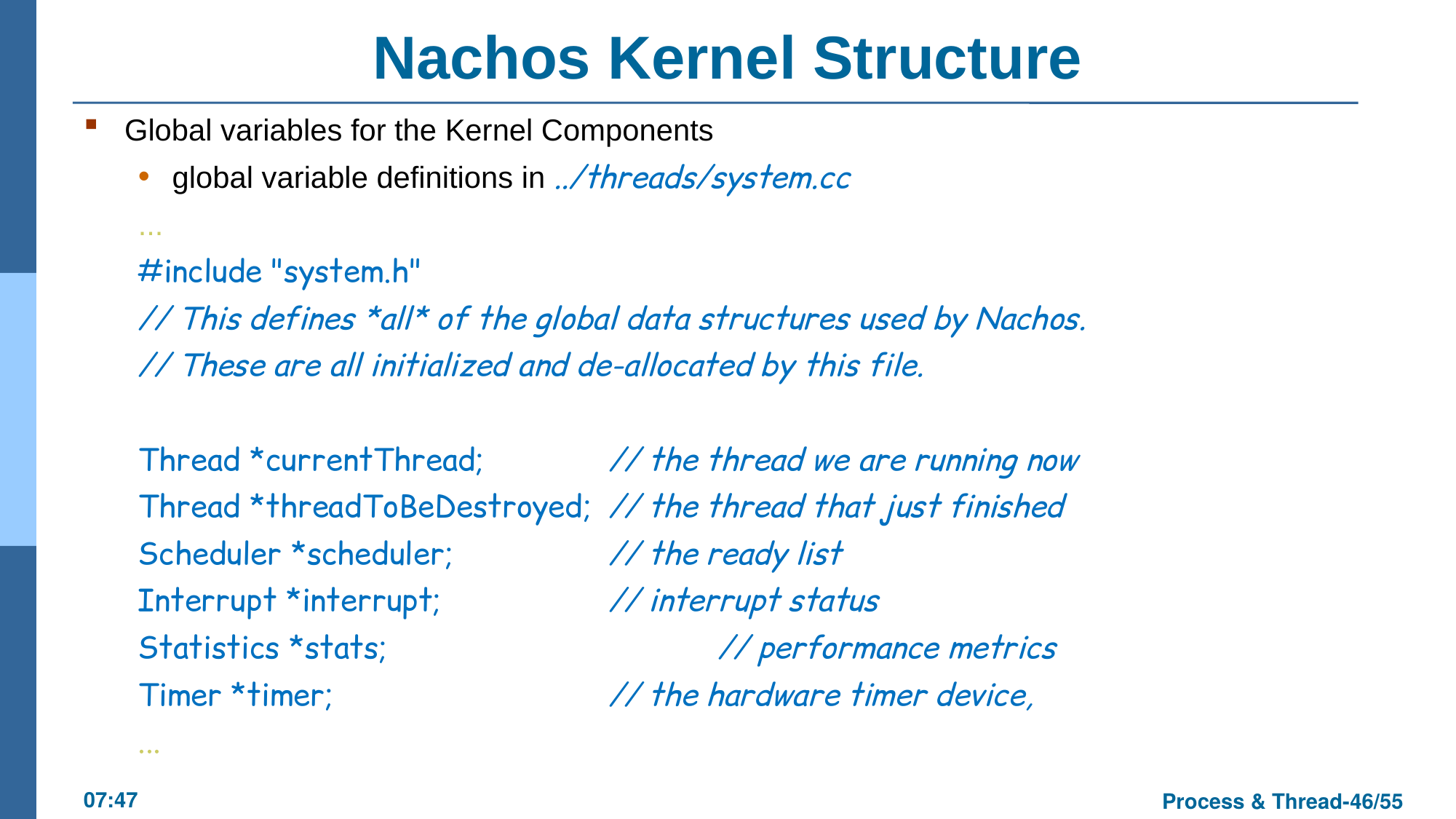

# Nachos Kernel Structure
Global variables for the Kernel Components
global variable definitions in ../threads/system.cc
...
#include "system.h"
// This defines *all* of the global data structures used by Nachos.
// These are all initialized and de-allocated by this file.

Thread *currentThread; 		// the thread we are running now
Thread *threadToBeDestroyed; 	// the thread that just finished
Scheduler *scheduler; 		// the ready list
Interrupt *interrupt; 		// interrupt status
Statistics *stats; 			// performance metrics
Timer *timer; 			// the hardware timer device,
...